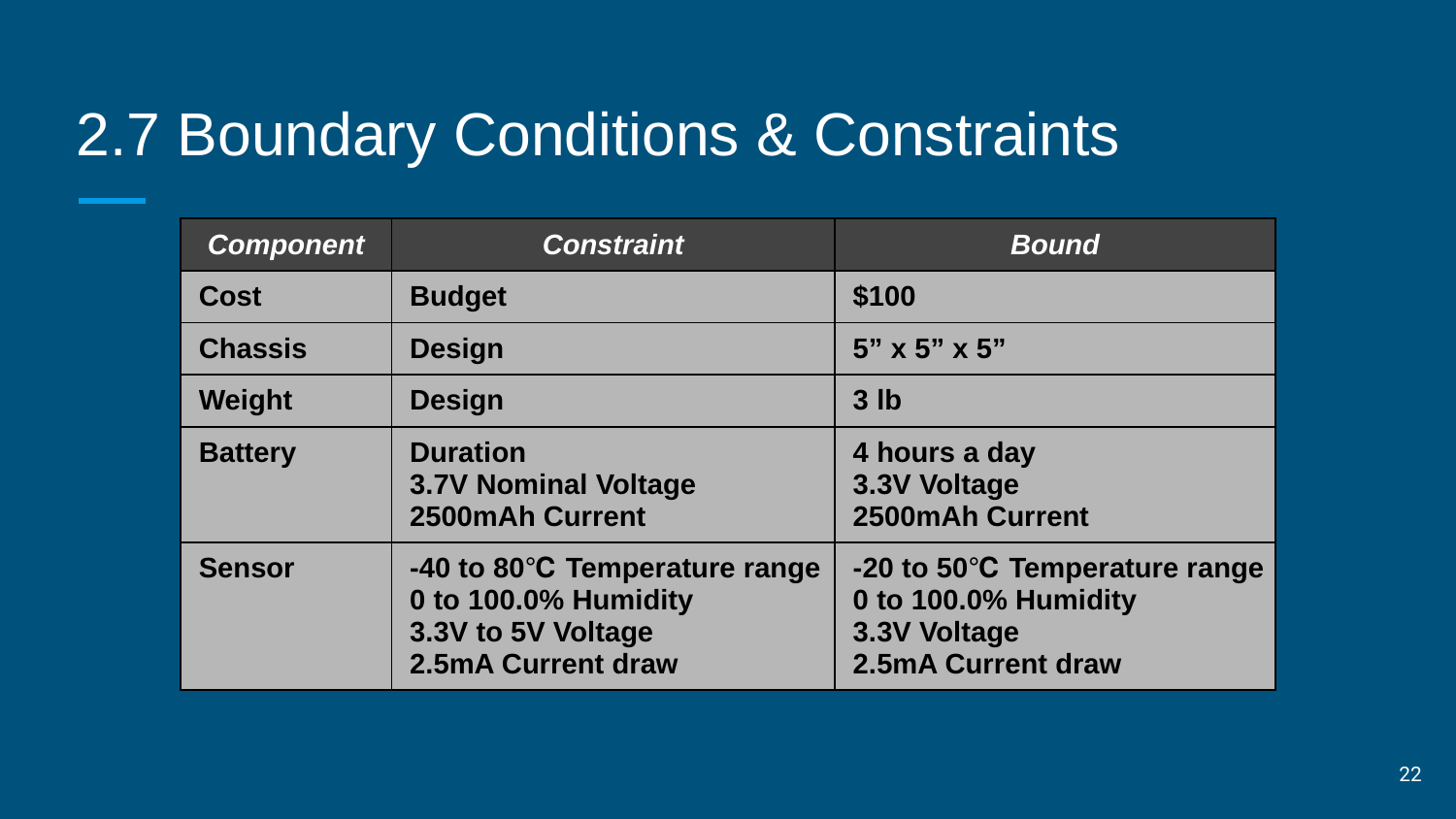

# 2.7 Boundary Conditions & Constraints
| Component | Constraint | Bound |
| --- | --- | --- |
| Cost | Budget | $100 |
| Chassis | Design | 5” x 5” x 5” |
| Weight | Design | 3 lb |
| Battery | Duration 3.7V Nominal Voltage 2500mAh Current | 4 hours a day 3.3V Voltage 2500mAh Current |
| Sensor | -40 to 80℃ Temperature range 0 to 100.0% Humidity 3.3V to 5V Voltage 2.5mA Current draw | -20 to 50℃ Temperature range 0 to 100.0% Humidity 3.3V Voltage 2.5mA Current draw |
22